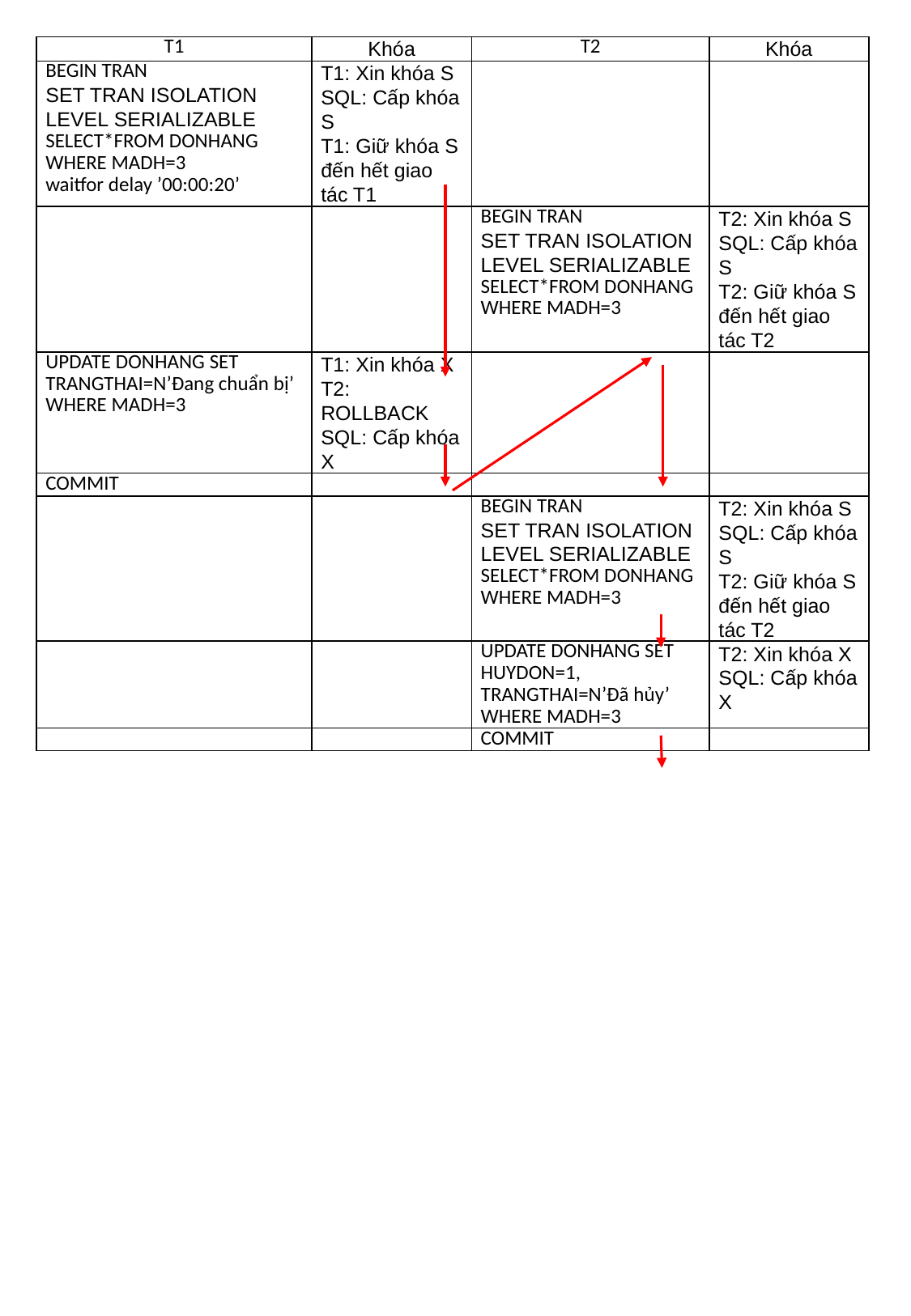

| T1 | Khóa | T2 | Khóa |
| --- | --- | --- | --- |
| BEGIN TRAN SET TRAN ISOLATION LEVEL SERIALIZABLE SELECT\*FROM DONHANG WHERE MADH=3 waitfor delay ’00:00:20’ | T1: Xin khóa S SQL: Cấp khóa S T1: Giữ khóa S đến hết giao tác T1 |  |  |
|  |  | BEGIN TRAN SET TRAN ISOLATION LEVEL SERIALIZABLE SELECT\*FROM DONHANG WHERE MADH=3 | T2: Xin khóa S SQL: Cấp khóa S T2: Giữ khóa S đến hết giao tác T2 |
| UPDATE DONHANG SET TRANGTHAI=N’Đang chuẩn bị’ WHERE MADH=3 | T1: Xin khóa X T2: ROLLBACK SQL: Cấp khóa X |  |  |
| COMMIT |  |  |  |
|  |  | BEGIN TRAN SET TRAN ISOLATION LEVEL SERIALIZABLE SELECT\*FROM DONHANG WHERE MADH=3 | T2: Xin khóa S SQL: Cấp khóa S T2: Giữ khóa S đến hết giao tác T2 |
|  |  | UPDATE DONHANG SET HUYDON=1, TRANGTHAI=N’Đã hủy’ WHERE MADH=3 | T2: Xin khóa X SQL: Cấp khóa X |
|  |  | COMMIT |  |